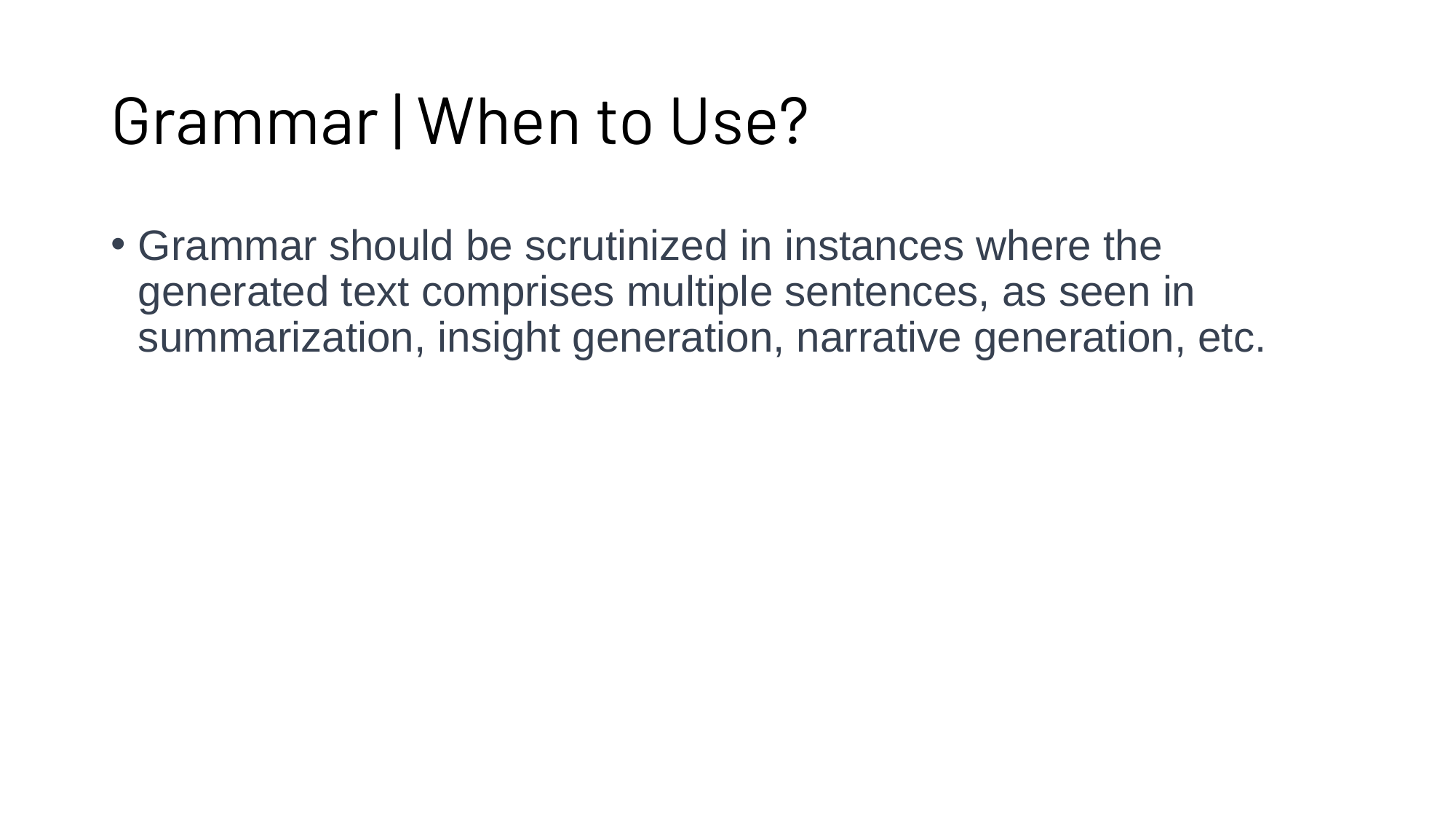

# Grammar | When to Use?
Grammar should be scrutinized in instances where the generated text comprises multiple sentences, as seen in summarization, insight generation, narrative generation, etc.